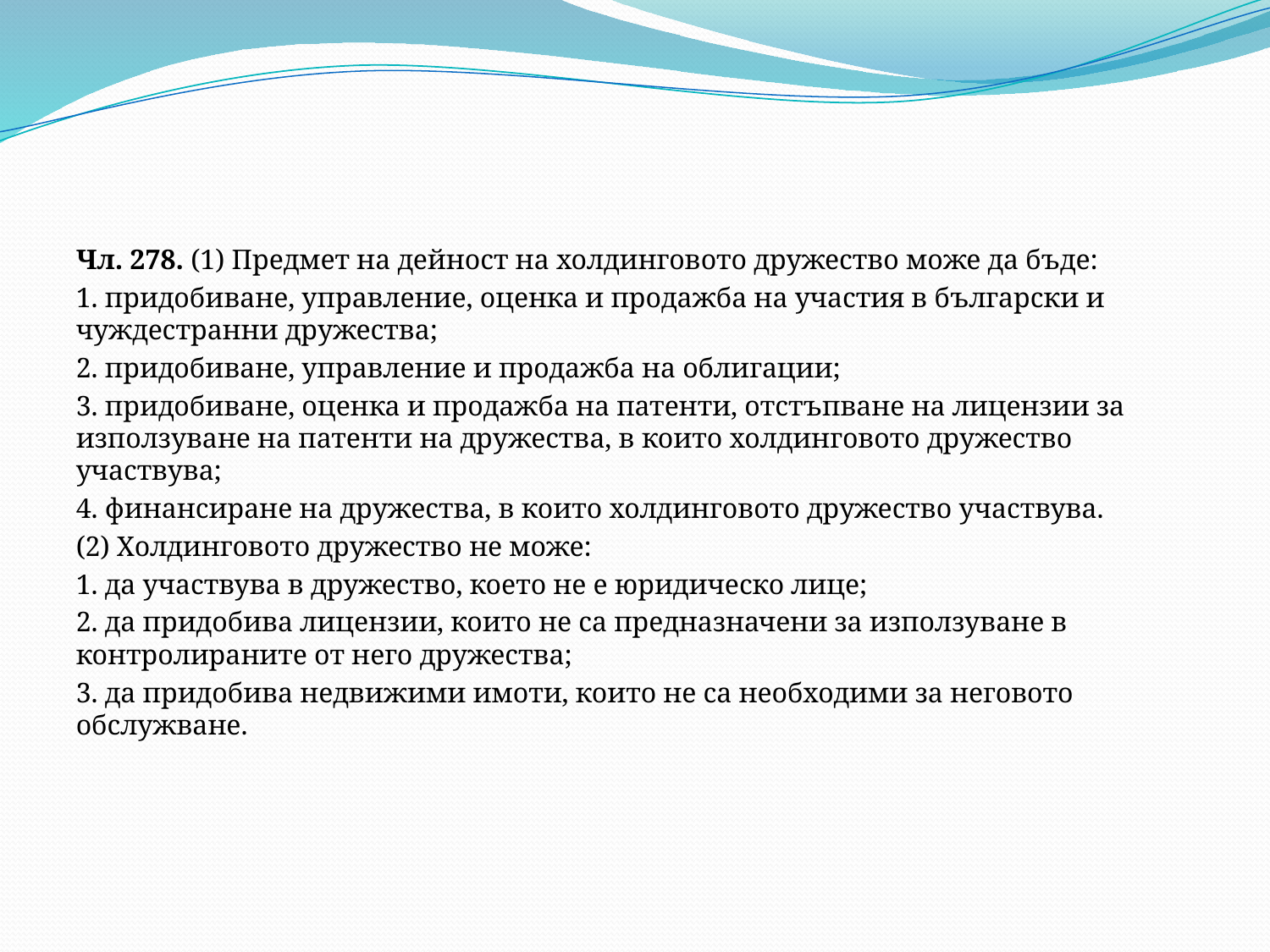

#
Чл. 278. (1) Предмет на дейност на холдинговото дружество може да бъде:
1. придобиване, управление, оценка и продажба на участия в български и чуждестранни дружества;
2. придобиване, управление и продажба на облигации;
3. придобиване, оценка и продажба на патенти, отстъпване на лицензии за използуване на патенти на дружества, в които холдинговото дружество участвува;
4. финансиране на дружества, в които холдинговото дружество участвува.
(2) Холдинговото дружество не може:
1. да участвува в дружество, което не е юридическо лице;
2. да придобива лицензии, които не са предназначени за използуване в контролираните от него дружества;
3. да придобива недвижими имоти, които не са необходими за неговото обслужване.